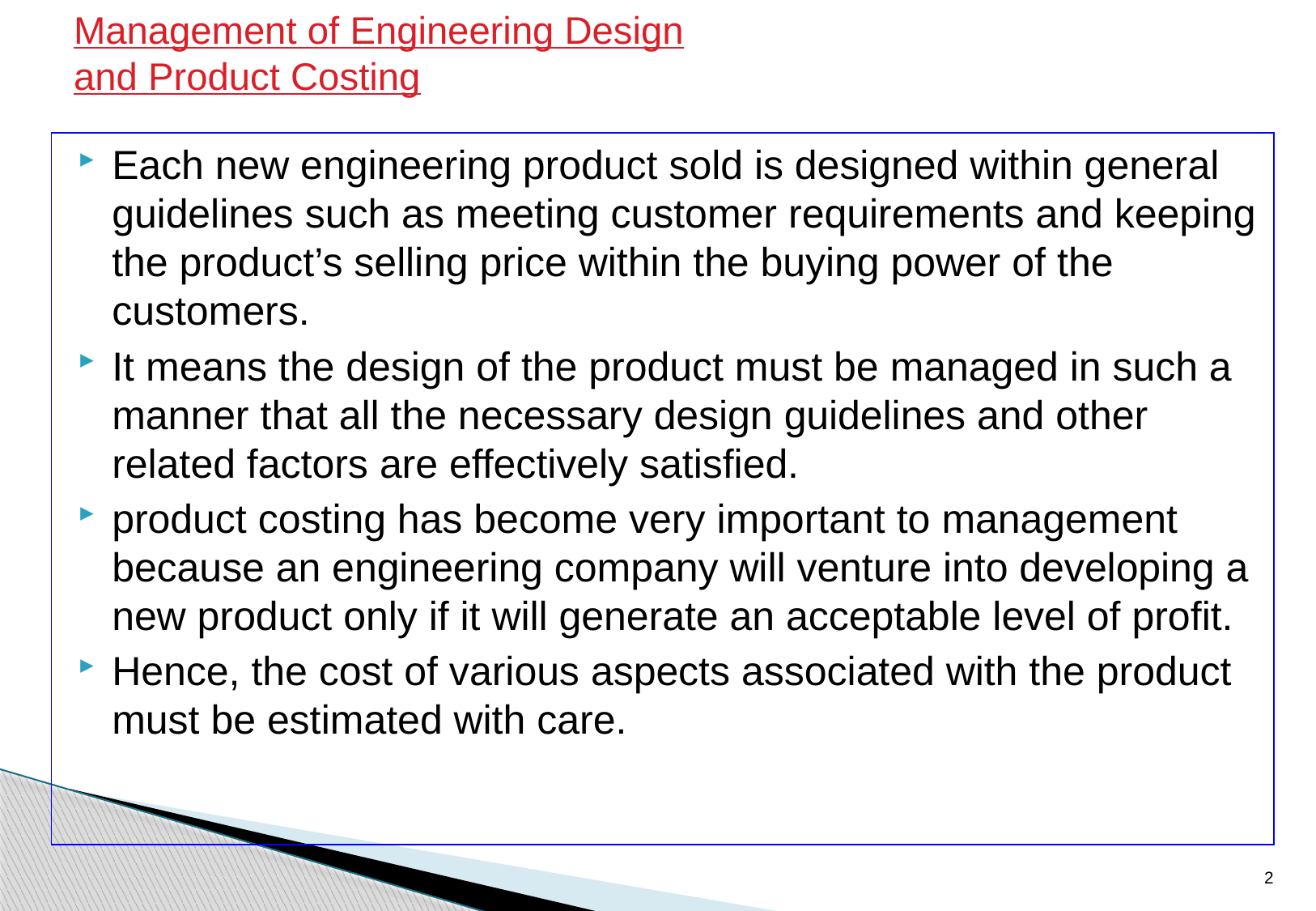

Management of Engineering Design
and Product Costing
Each new engineering product sold is designed within general guidelines such as meeting customer requirements and keeping the product’s selling price within the buying power of the customers.
It means the design of the product must be managed in such a manner that all the necessary design guidelines and other related factors are effectively satisfied.
product costing has become very important to management because an engineering company will venture into developing a new product only if it will generate an acceptable level of profit.
Hence, the cost of various aspects associated with the product  must be estimated with care.
2